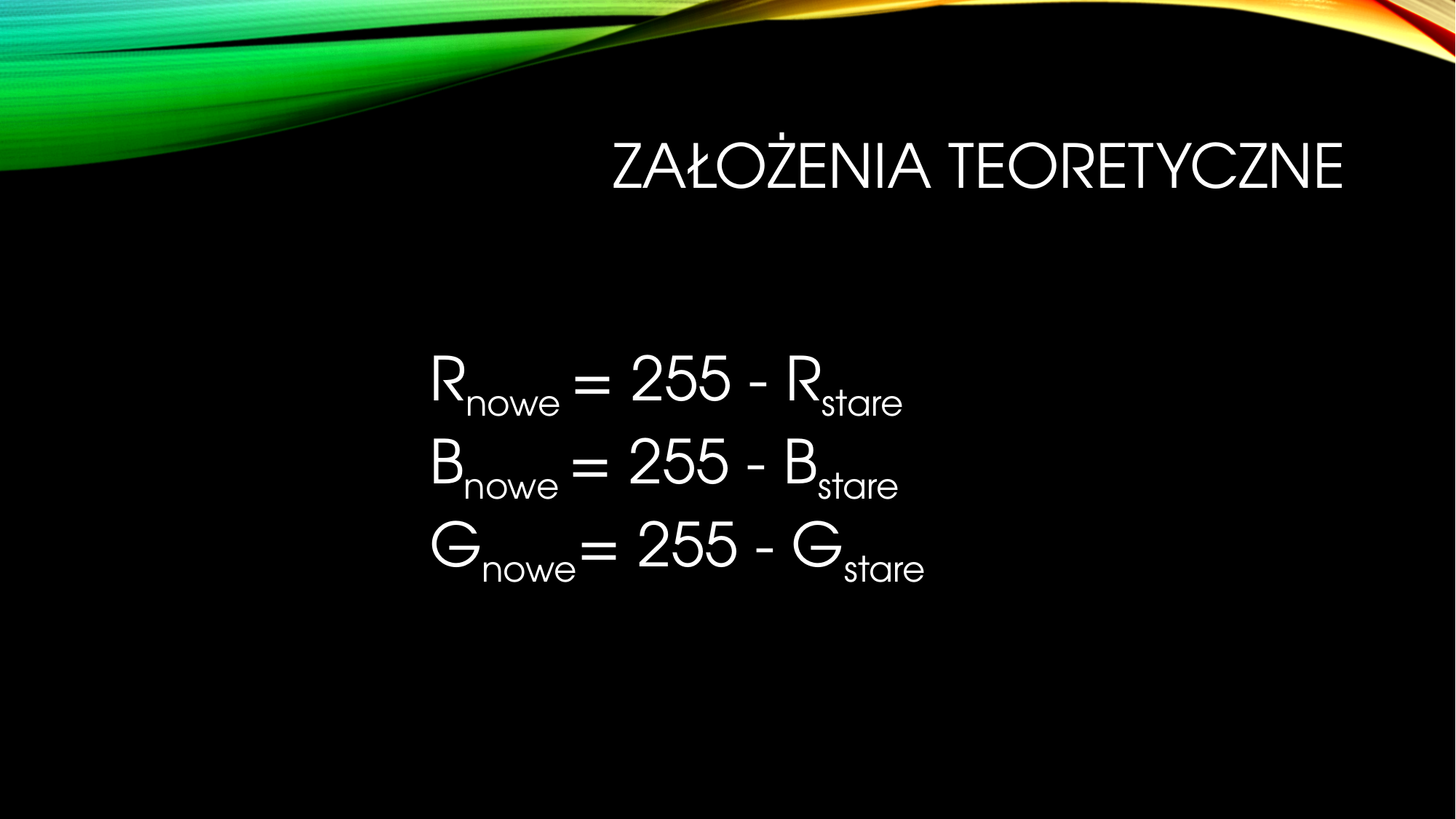

# Założenia teoretyczne

Rnowe = 255 - Rstare
Bnowe = 255 - Bstare
Gnowe= 255 - Gstare